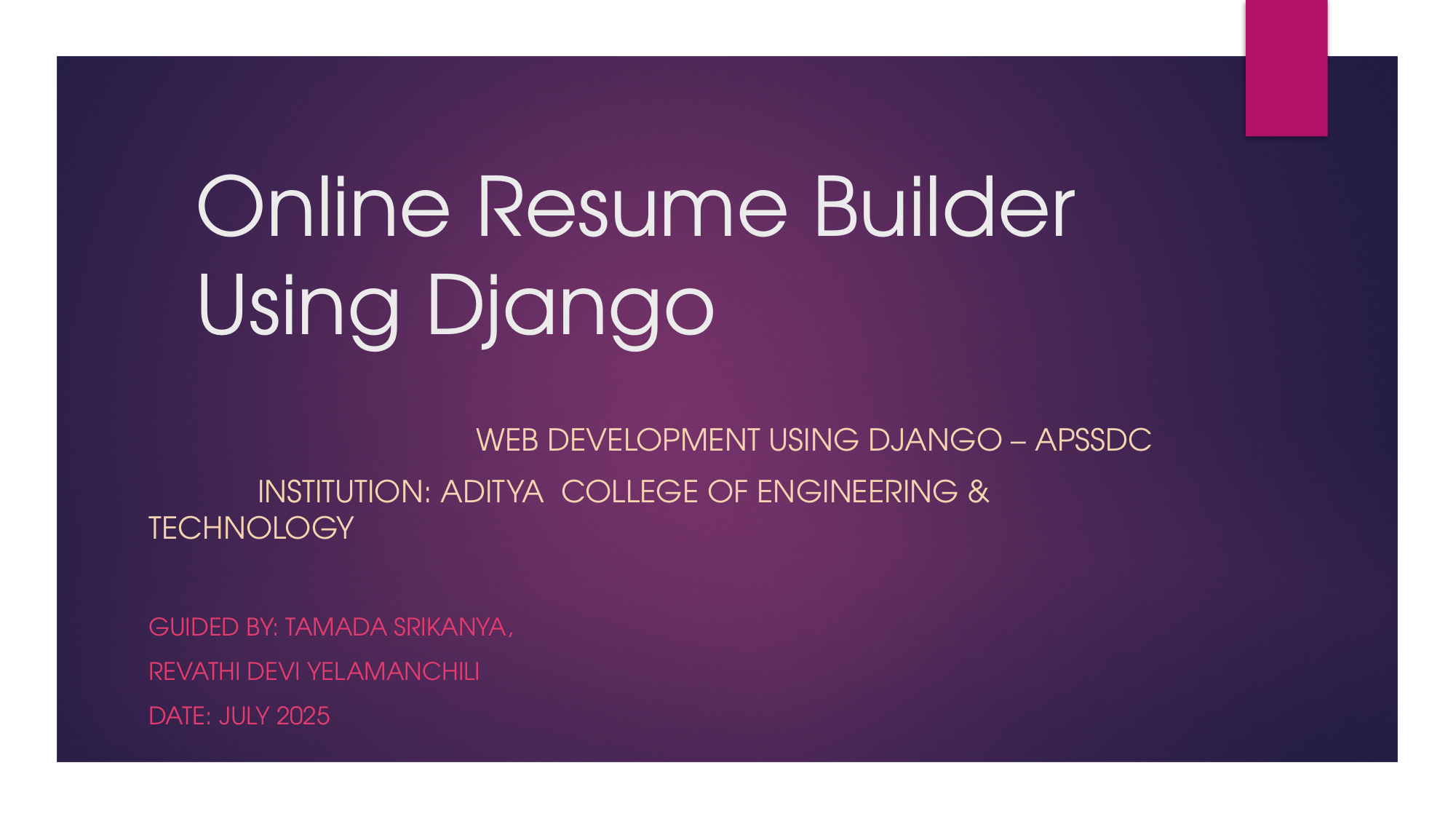

# Online Resume Builder Using Django
			Web Development Using Django – APSSDC
	Institution: Aditya  College Of Engineering & Technology

Guided by: Tamada Srikanya,
Revathi Devi Yelamanchili
Date: July 2025